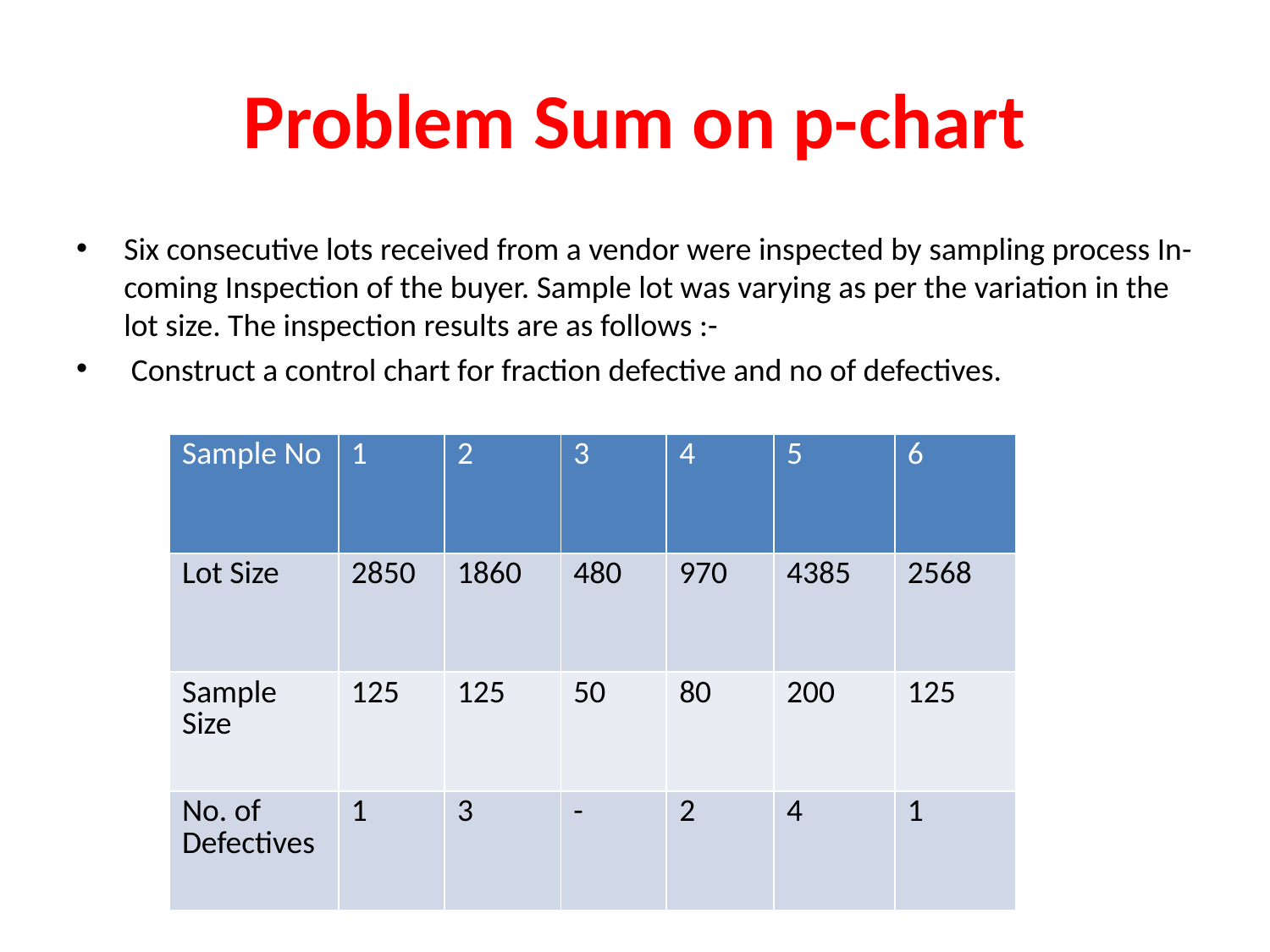

# Problem Sum on p-chart
Six consecutive lots received from a vendor were inspected by sampling process In-coming Inspection of the buyer. Sample lot was varying as per the variation in the lot size. The inspection results are as follows :-
 Construct a control chart for fraction defective and no of defectives.
| Sample No | 1 | 2 | 3 | 4 | 5 | 6 |
| --- | --- | --- | --- | --- | --- | --- |
| Lot Size | 2850 | 1860 | 480 | 970 | 4385 | 2568 |
| Sample Size | 125 | 125 | 50 | 80 | 200 | 125 |
| No. of Defectives | 1 | 3 | - | 2 | 4 | 1 |